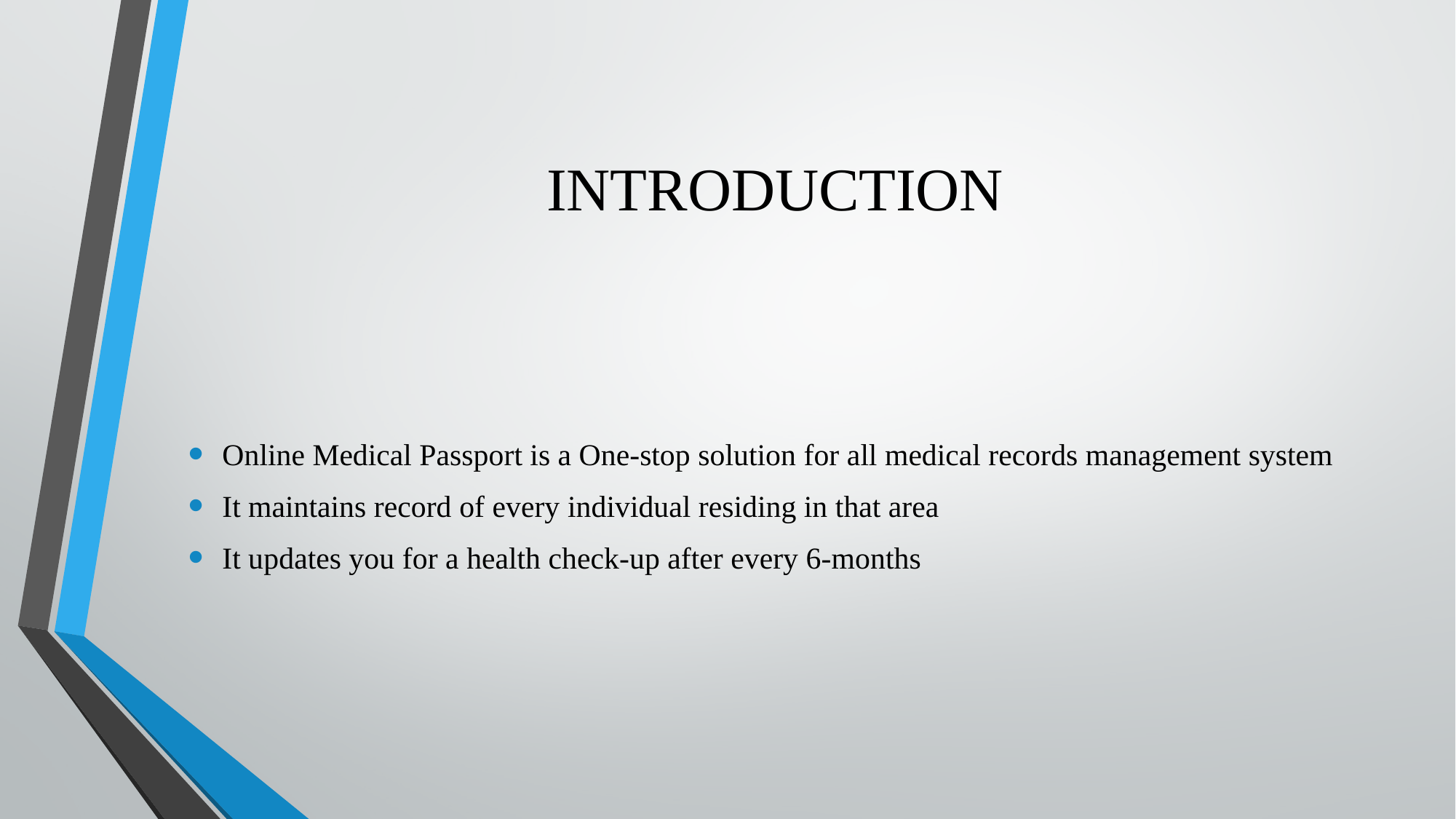

# INTRODUCTION
Online Medical Passport is a One-stop solution for all medical records management system
It maintains record of every individual residing in that area
It updates you for a health check-up after every 6-months